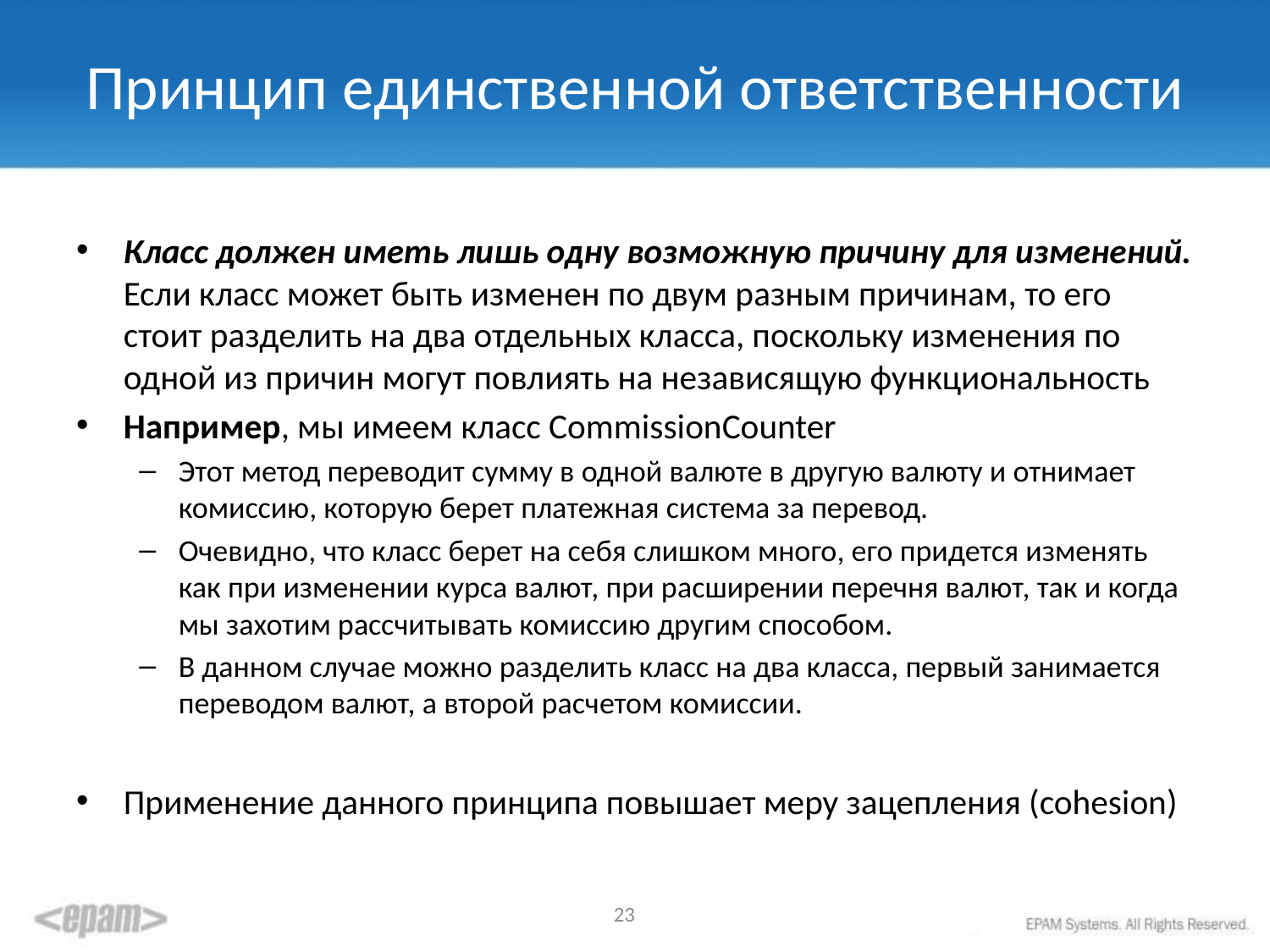

# Принцип единственной ответственности
Класс должен иметь лишь одну возможную причину для изменений.
Если класс может быть изменен по двум разным причинам, то его стоит разделить на два отдельных класса, поскольку изменения по одной из причин могут повлиять на независящую функциональность
Например, мы имеем класс CommissionCounter
Этот метод переводит сумму в одной валюте в другую валюту и отнимает комиссию, которую берет платежная система за перевод.
Очевидно, что класс берет на себя слишком много, его придется изменять как при изменении курса валют, при расширении перечня валют, так и когда мы захотим рассчитывать комиссию другим способом.
В данном случае можно разделить класс на два класса, первый занимается переводом валют, а второй расчетом комиссии.

Применение данного принципа повышает меру зацепления (cohesion)
23